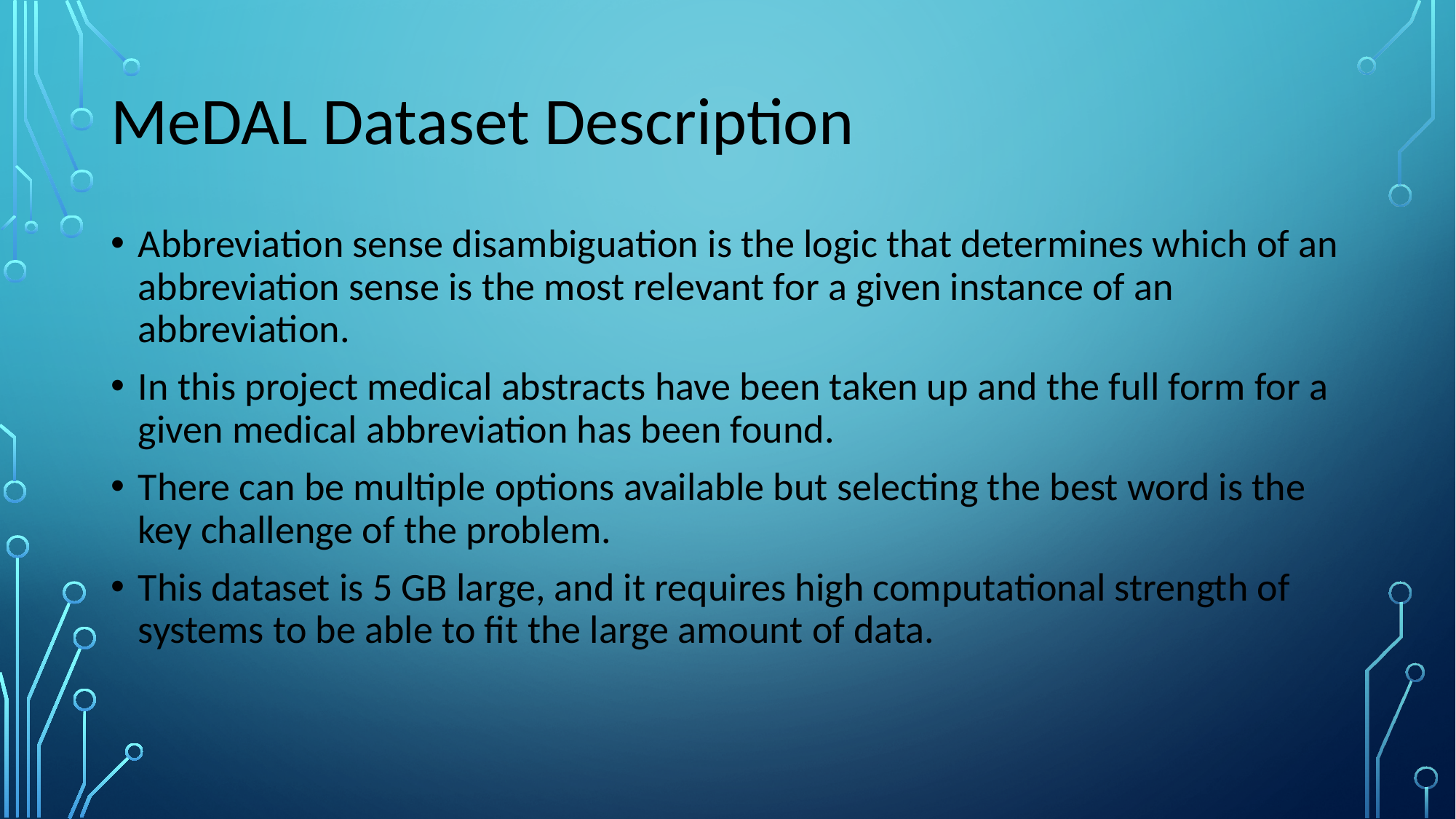

MeDAL Dataset Description
Abbreviation sense disambiguation is the logic that determines which of an abbreviation sense is the most relevant for a given instance of an abbreviation.
In this project medical abstracts have been taken up and the full form for a given medical abbreviation has been found.
There can be multiple options available but selecting the best word is the key challenge of the problem.
This dataset is 5 GB large, and it requires high computational strength of systems to be able to fit the large amount of data.